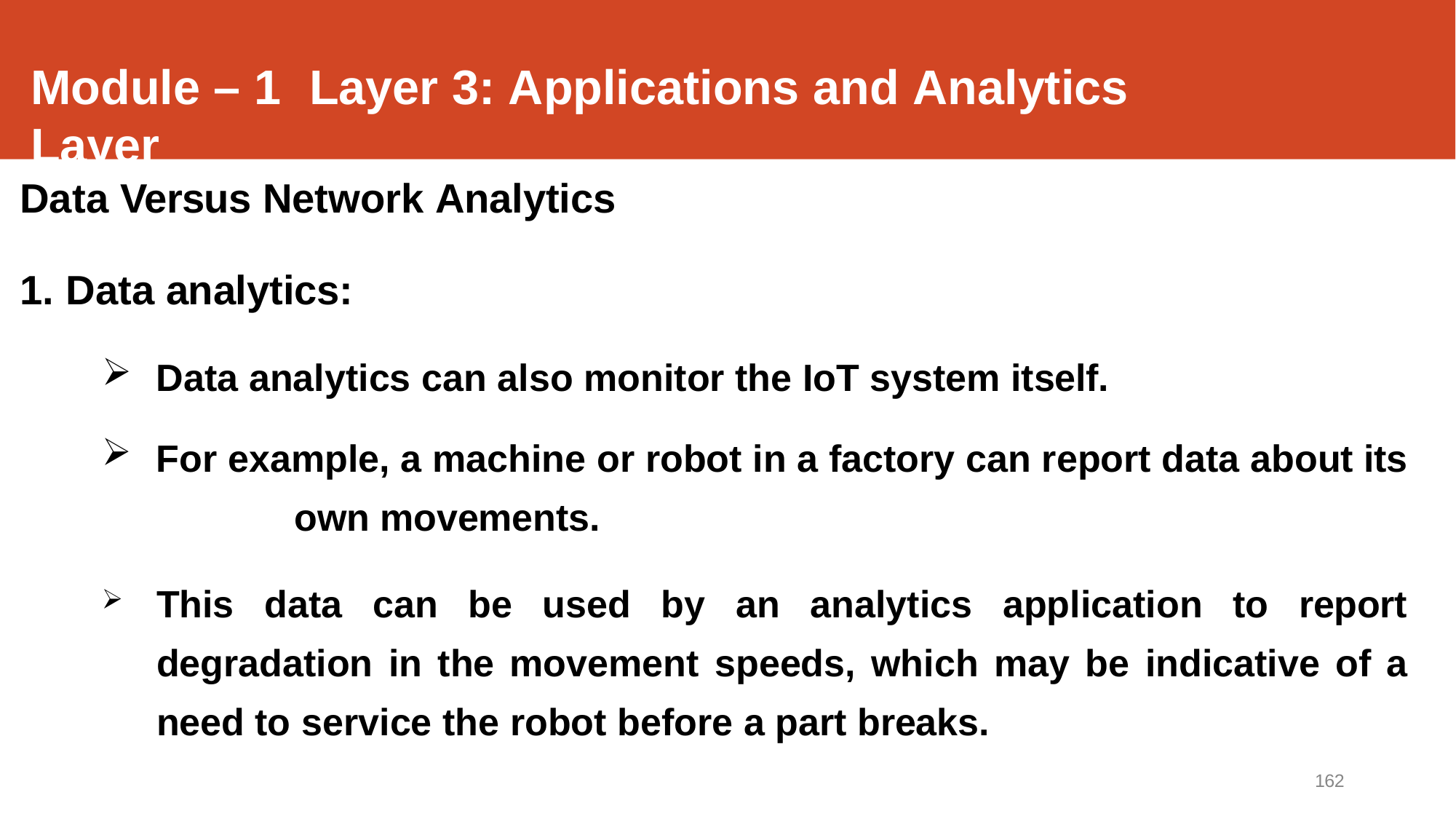

# Module – 1	Layer 3: Applications and Analytics Layer
Data Versus Network Analytics
Data analytics:
Data analytics can also monitor the IoT system itself.
For example, a machine or robot in a factory can report data about its 	own movements.
This  data  can  be  used  by  an  analytics  application  to  report degradation in the movement speeds, which may be indicative of a need to service the robot before a part breaks.
162